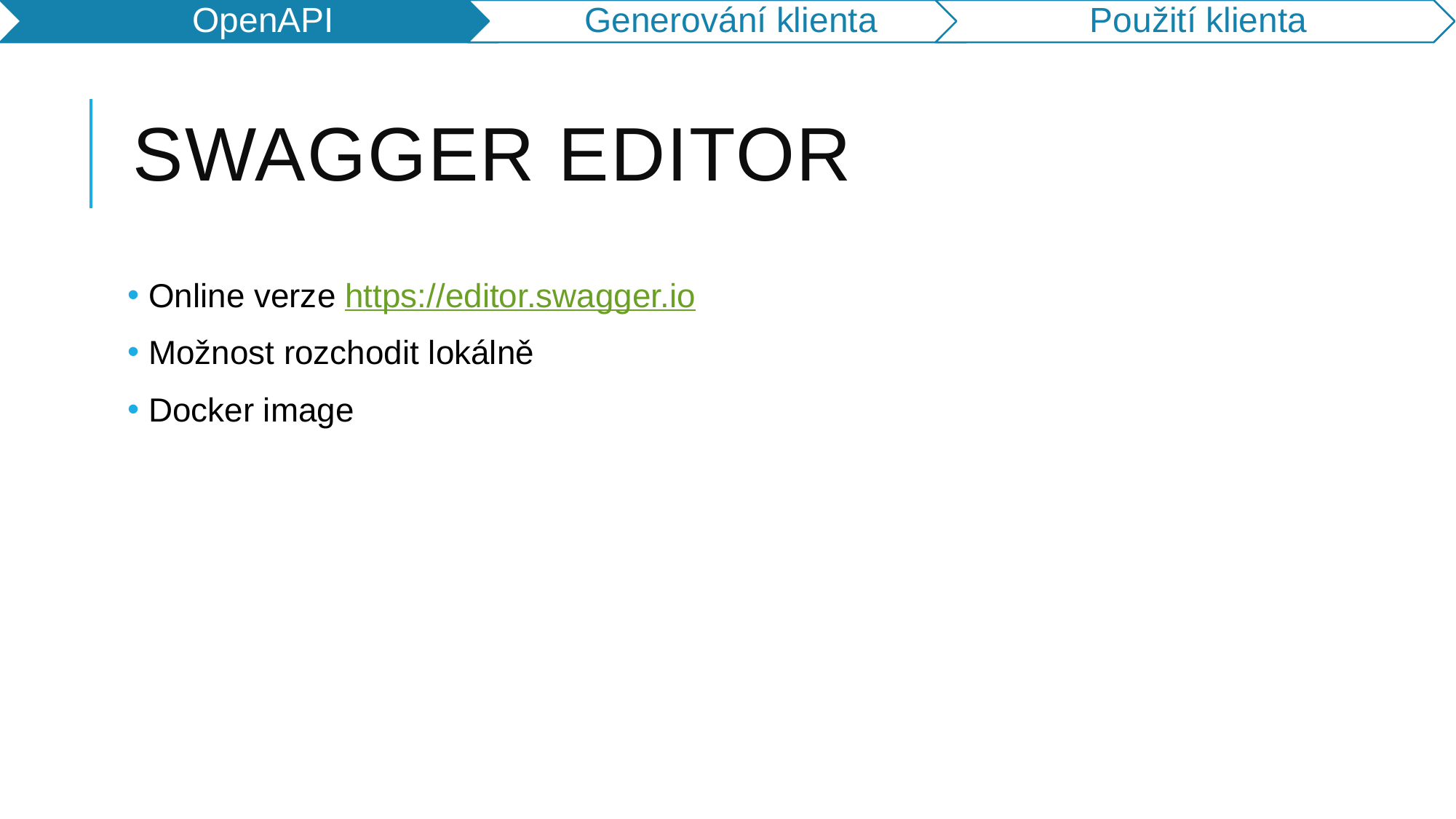

OpenAPI
Generování klienta
Použití klienta
# Swagger editor
 Online verze https://editor.swagger.io
 Možnost rozchodit lokálně
 Docker image